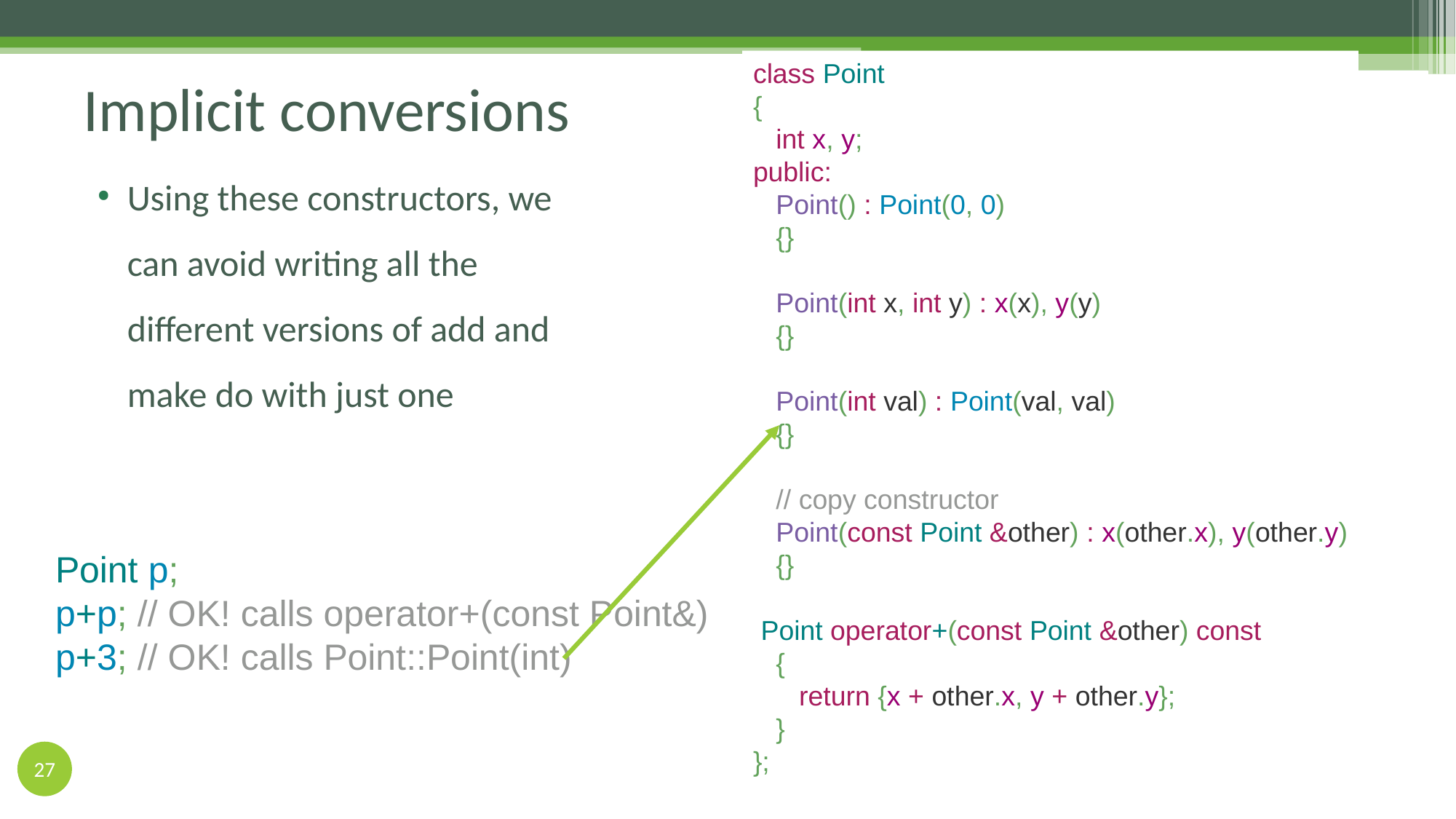

# Implicit conversions
class Point
{
   int x, y;
public:
   Point() : Point(0, 0)
   {}
   Point(int x, int y) : x(x), y(y)
   {}
   Point(int val) : Point(val, val)
   {}
   // copy constructor
   Point(const Point &other) : x(other.x), y(other.y)
   {}

 Point operator+(const Point &other) const
   {
      return {x + other.x, y + other.y};
   }
};
Using these constructors, we can avoid writing all the different versions of add and make do with just one
Point p;
p+p; // OK! calls operator+(const Point&)
p+3; // OK! calls Point::Point(int)